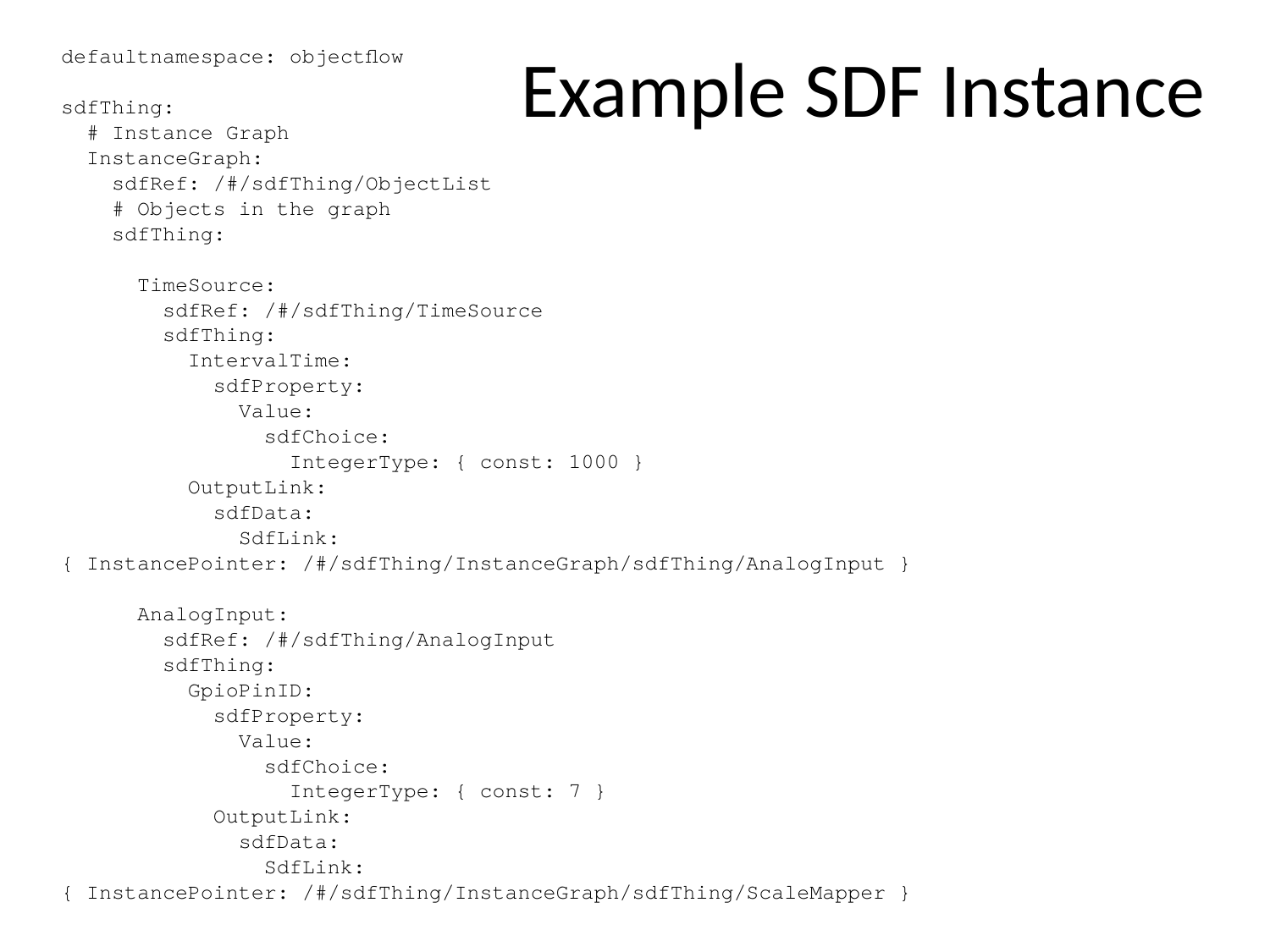

# Example SDF Instance
defaultnamespace: objectflow
sdfThing:
  # Instance Graph
  InstanceGraph:
    sdfRef: /#/sdfThing/ObjectList
    # Objects in the graph
    sdfThing:
      TimeSource:
        sdfRef: /#/sdfThing/TimeSource
        sdfThing:
          IntervalTime:
            sdfProperty:
              Value: 
                sdfChoice:
                  IntegerType: { const: 1000 }
          OutputLink:
            sdfData:
              SdfLink: { InstancePointer: /#/sdfThing/InstanceGraph/sdfThing/AnalogInput }
      AnalogInput:
        sdfRef: /#/sdfThing/AnalogInput
        sdfThing:
          GpioPinID:
            sdfProperty:
              Value: 
                sdfChoice:
                  IntegerType: { const: 7 }
            OutputLink:
              sdfData:
                SdfLink: { InstancePointer: /#/sdfThing/InstanceGraph/sdfThing/ScaleMapper }